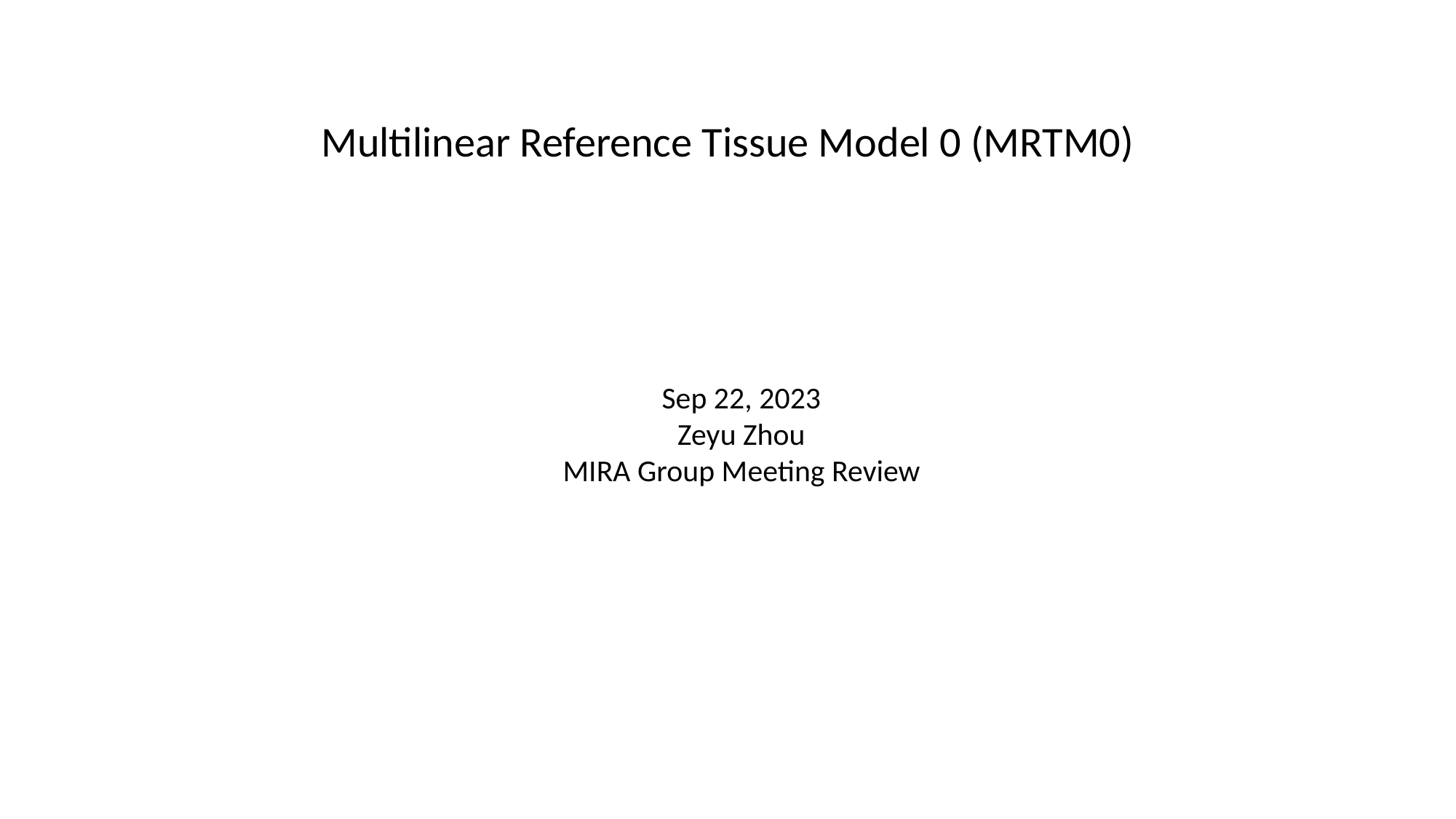

Multilinear Reference Tissue Model 0 (MRTM0)
Sep 22, 2023
Zeyu Zhou
MIRA Group Meeting Review